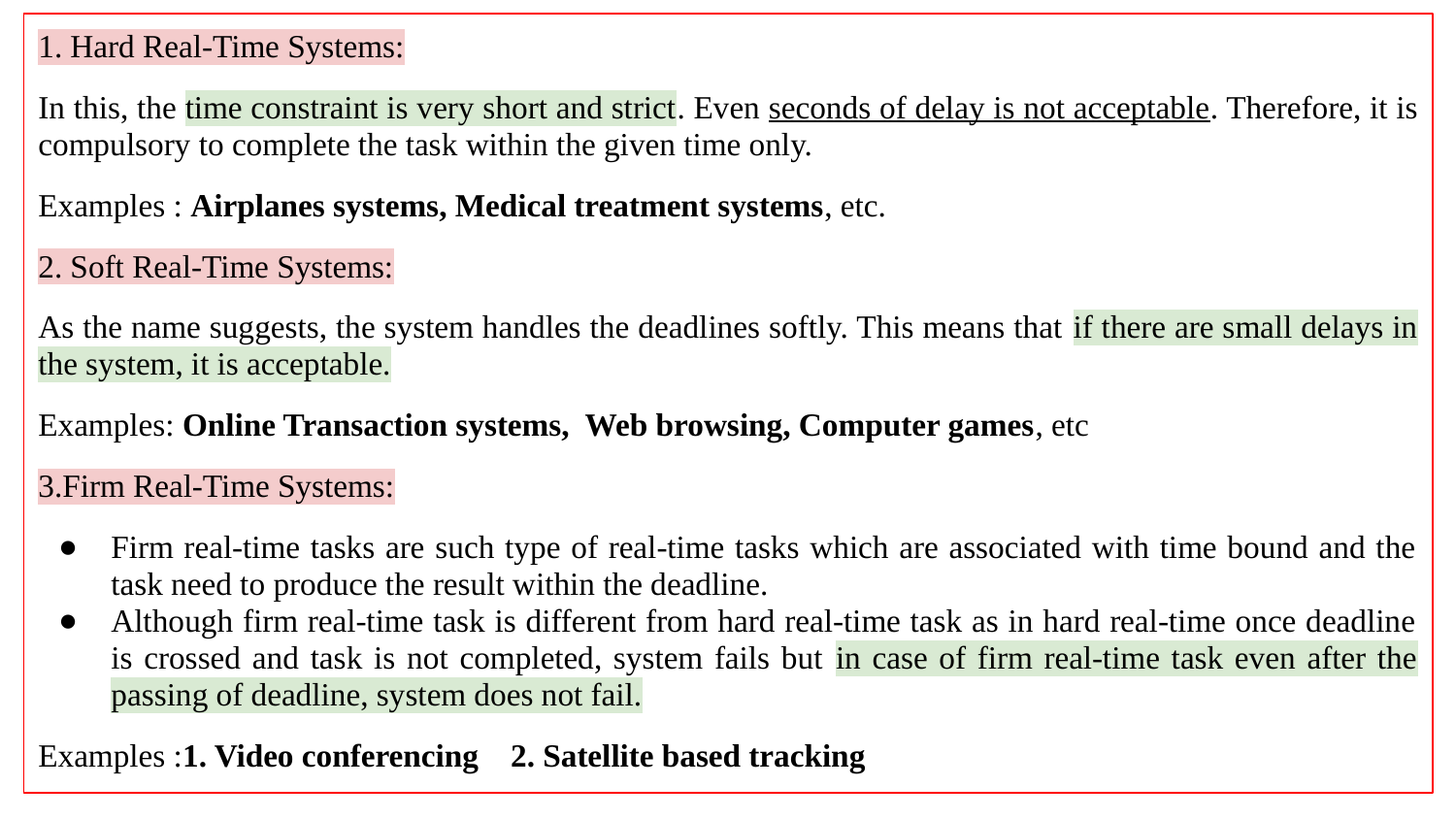

1. Hard Real-Time Systems:
In this, the time constraint is very short and strict. Even seconds of delay is not acceptable. Therefore, it is compulsory to complete the task within the given time only.
Examples : Airplanes systems, Medical treatment systems, etc.
2. Soft Real-Time Systems:
As the name suggests, the system handles the deadlines softly. This means that if there are small delays in the system, it is acceptable.
Examples: Online Transaction systems,  Web browsing, Computer games, etc
3.Firm Real-Time Systems:
Firm real-time tasks are such type of real-time tasks which are associated with time bound and the task need to produce the result within the deadline.
Although firm real-time task is different from hard real-time task as in hard real-time once deadline is crossed and task is not completed, system fails but in case of firm real-time task even after the passing of deadline, system does not fail.
Examples :1. Video conferencing    2. Satellite based tracking